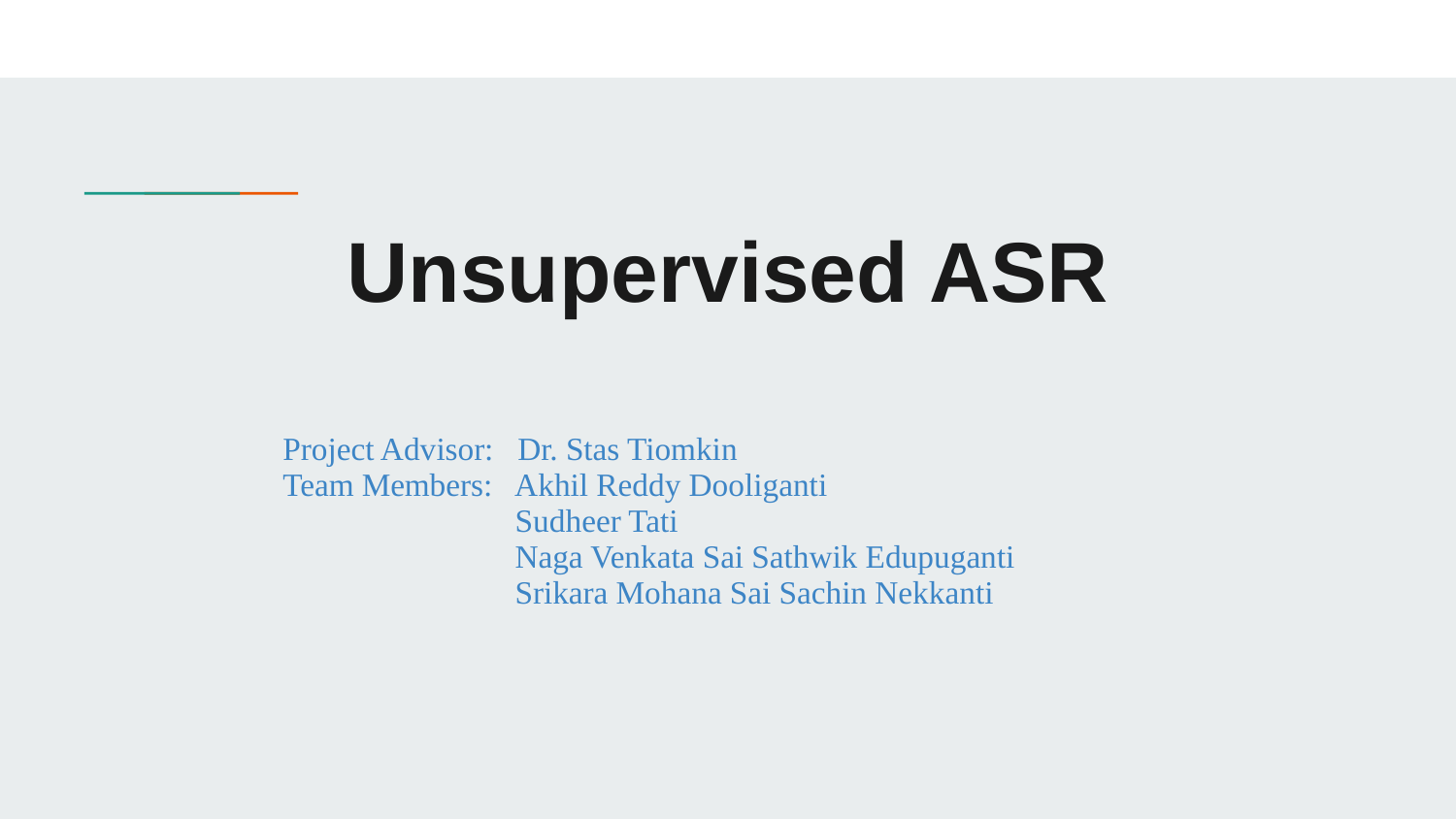

# Unsupervised ASR
                   Project Advisor:   Dr. Stas Tiomkin
                   Team Members:   Akhil Reddy Dooliganti
                                                Sudheer Tati
                                                Naga Venkata Sai Sathwik Edupuganti
                                                Srikara Mohana Sai Sachin Nekkanti